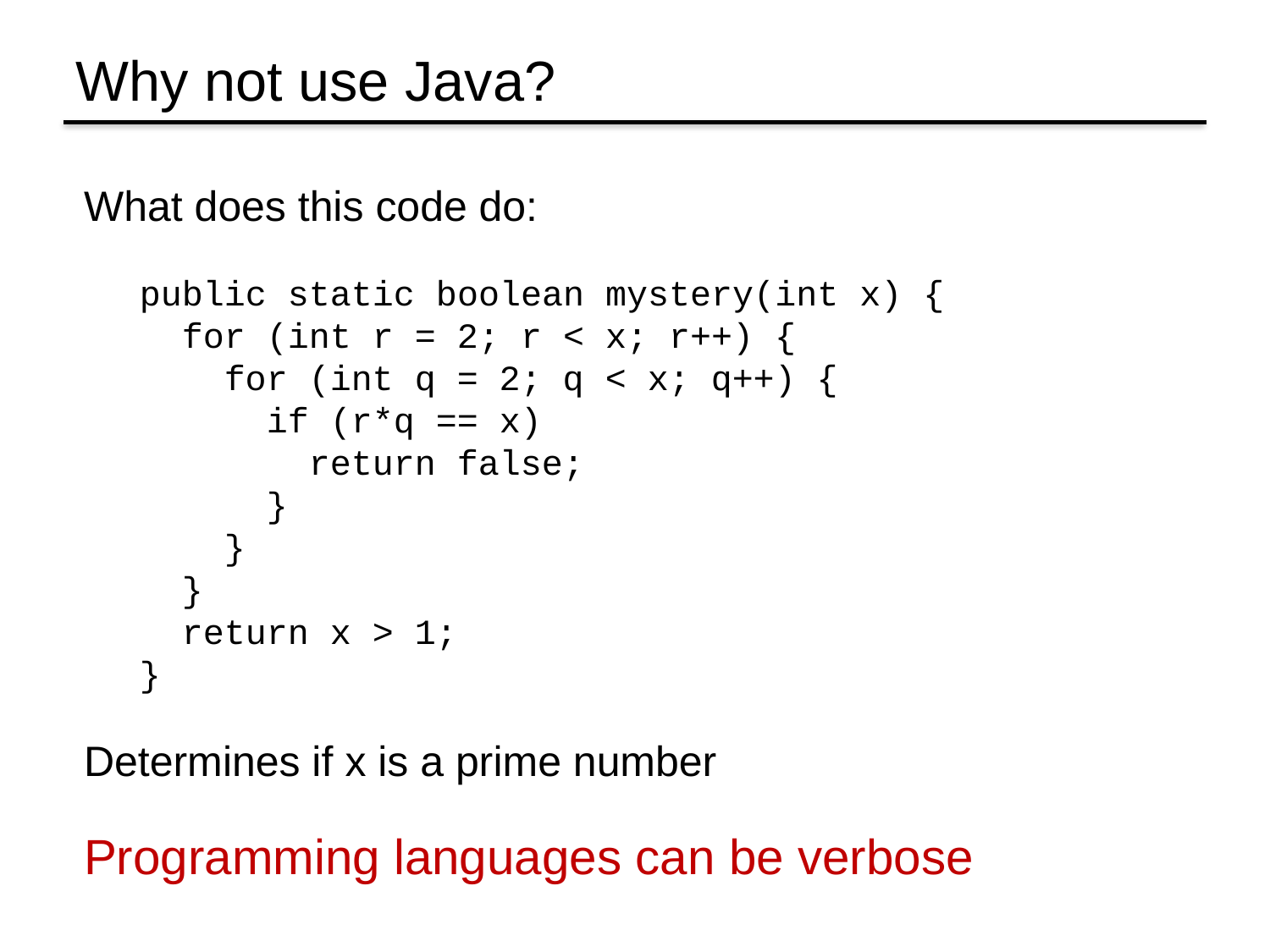

# Why not use Java?
What does this code do:
public static boolean mystery(int x) {
  for (int r = 2; r < x; r++) {
    for (int q = 2; q < x; q++) {
      if (r*q == x)
        return false;
      }
    }
  }
  return x > 1;
}
Determines if x is a prime number
Programming languages can be verbose